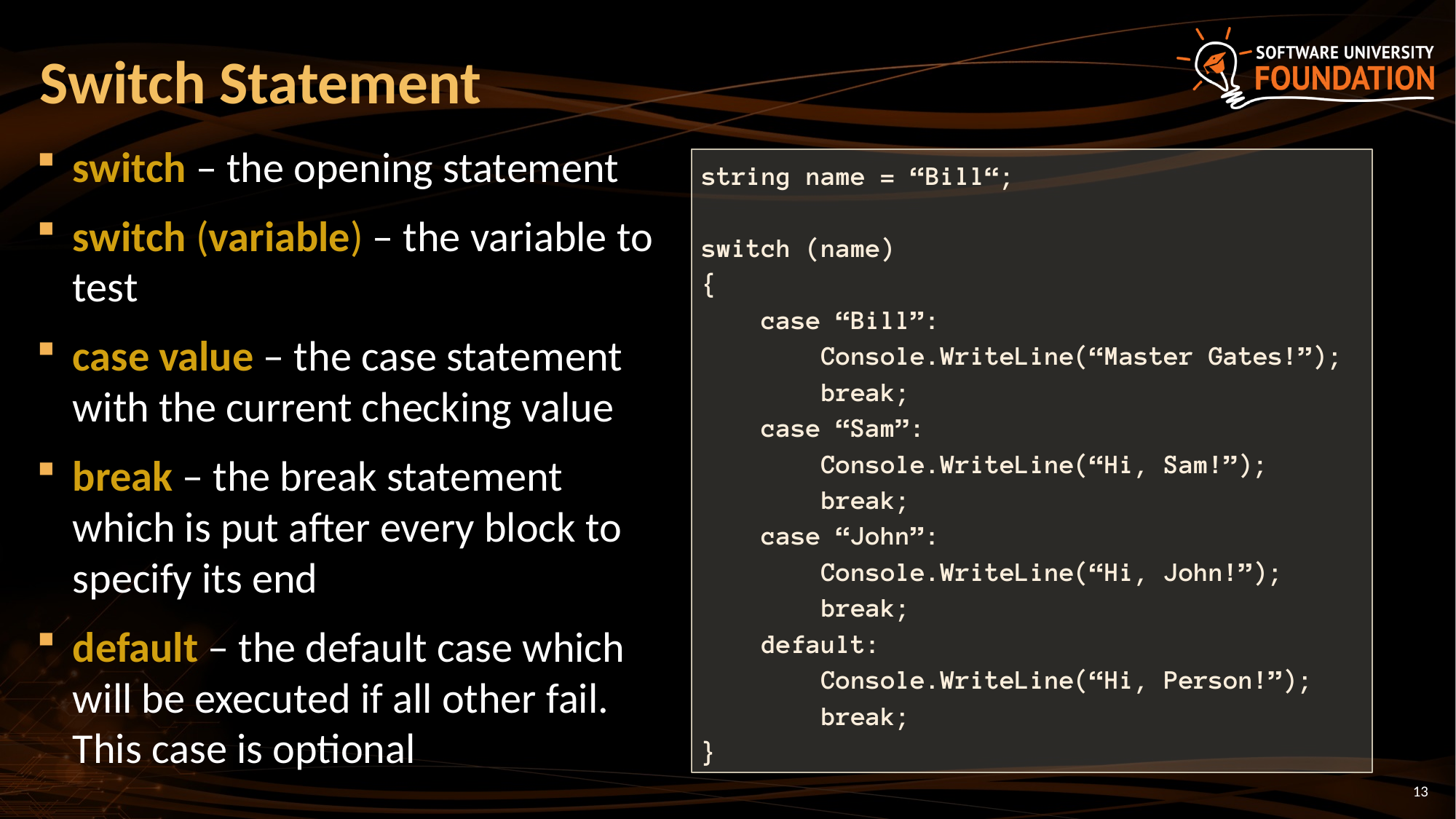

Switch Statement
switch – the opening statement
switch (variable) – the variable to test
case value – the case statement with the current checking value
break – the break statement which is put after every block to specify its end
default – the default case which will be executed if all other fail. This case is optional
string name = “Bill“;

switch (name)
{
    case “Bill”:
        Console.WriteLine(“Master Gates!”);
        break;
    case “Sam”:
        Console.WriteLine(“Hi, Sam!”);
        break;
    case “John”:
        Console.WriteLine(“Hi, John!”);
        break;
    default:
        Console.WriteLine(“Hi, Person!”);
        break;
}
13